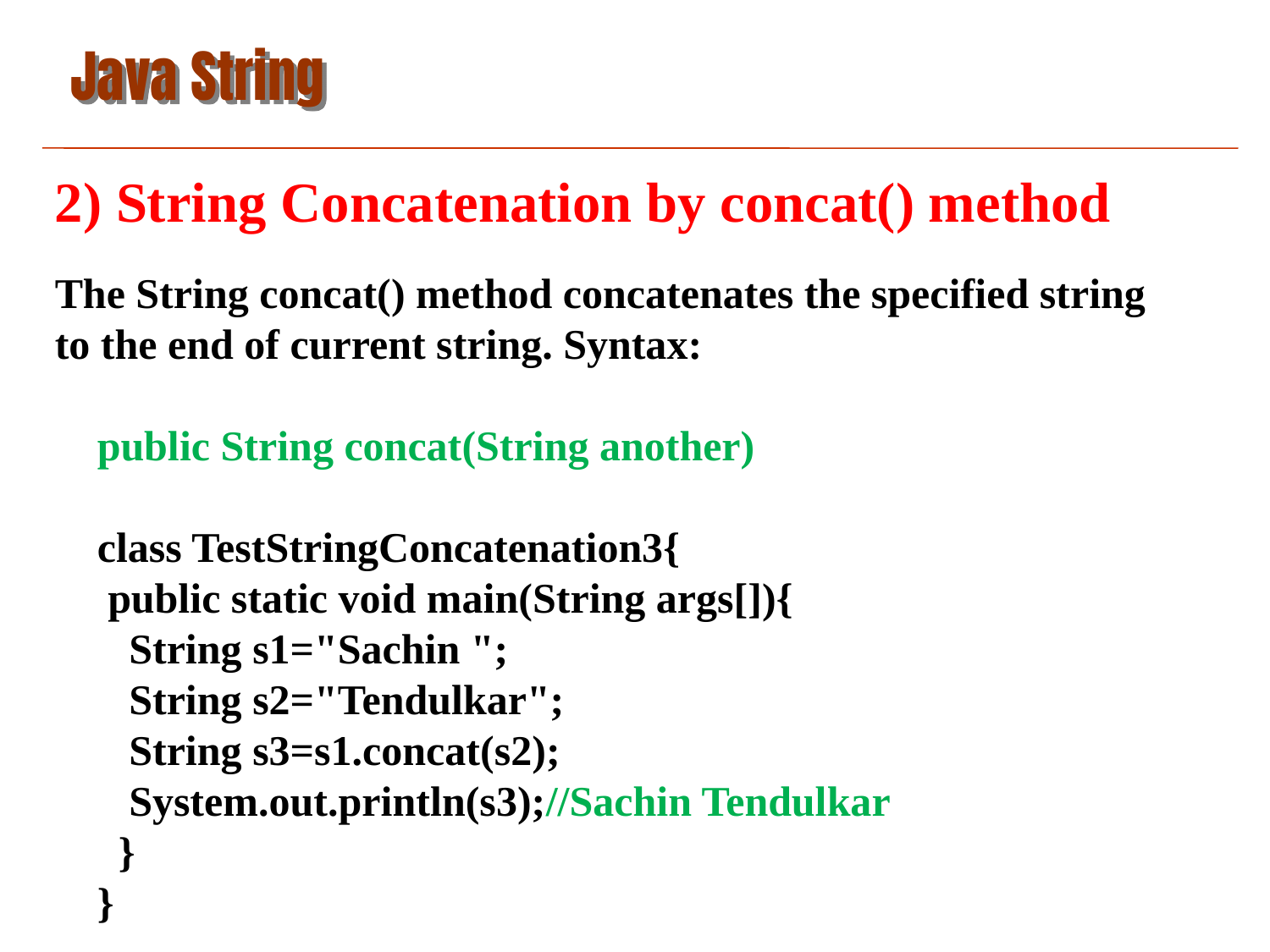

Java String

2) String Concatenation by concat() method
The String concat() method concatenates the specified string to the end of current string. Syntax:

    public String concat(String another)

    class TestStringConcatenation3{
     public static void main(String args[]){
       String s1="Sachin ";
       String s2="Tendulkar";
       String s3=s1.concat(s2);
       System.out.println(s3);//Sachin Tendulkar
      }
    }